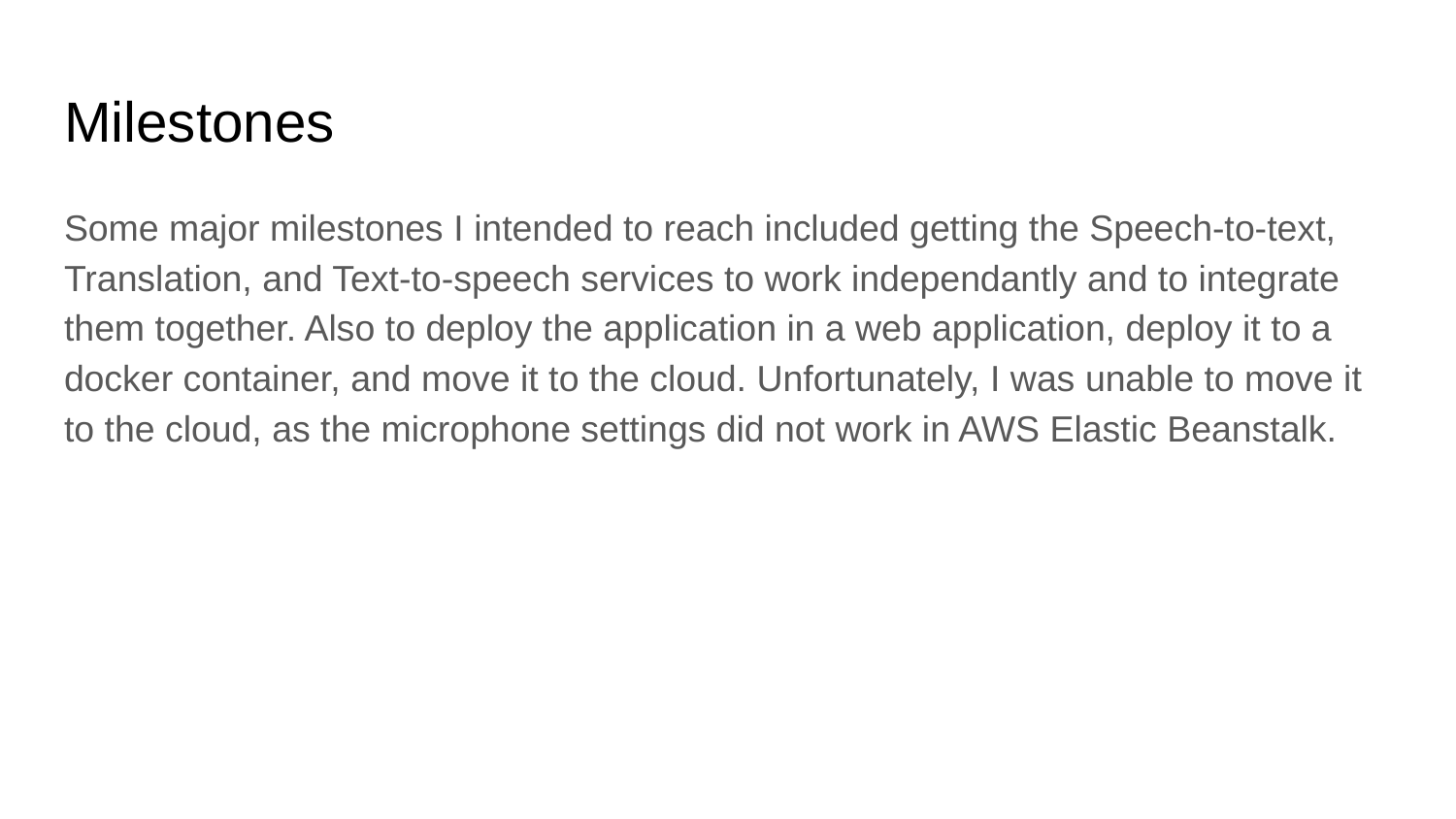

# Milestones
Some major milestones I intended to reach included getting the Speech-to-text, Translation, and Text-to-speech services to work independantly and to integrate them together. Also to deploy the application in a web application, deploy it to a docker container, and move it to the cloud. Unfortunately, I was unable to move it to the cloud, as the microphone settings did not work in AWS Elastic Beanstalk.